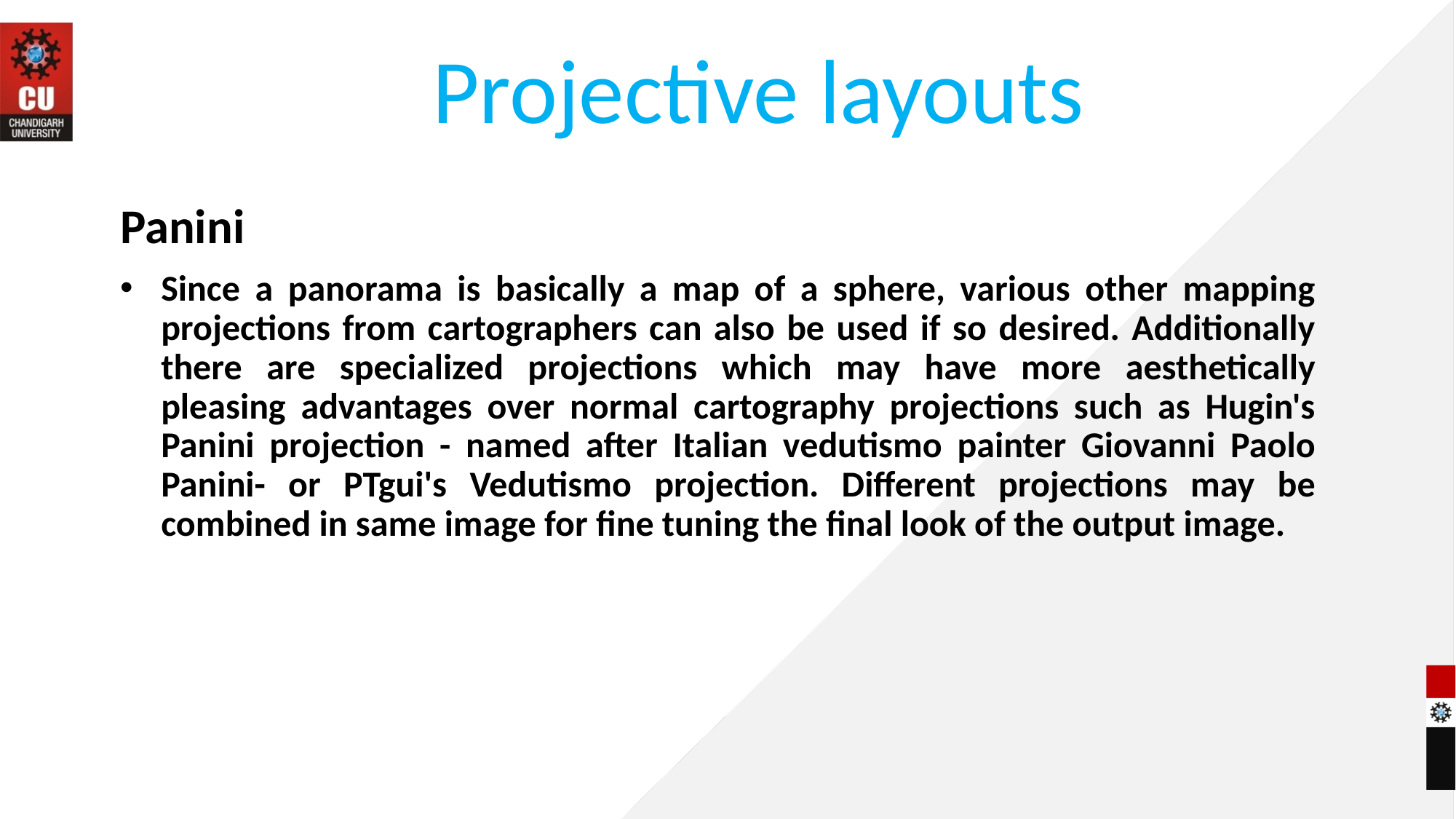

# Projective layouts
Panini
Since a panorama is basically a map of a sphere, various other mapping projections from cartographers can also be used if so desired. Additionally there are specialized projections which may have more aesthetically pleasing advantages over normal cartography projections such as Hugin's Panini projection - named after Italian vedutismo painter Giovanni Paolo Panini- or PTgui's Vedutismo projection. Different projections may be combined in same image for fine tuning the final look of the output image.